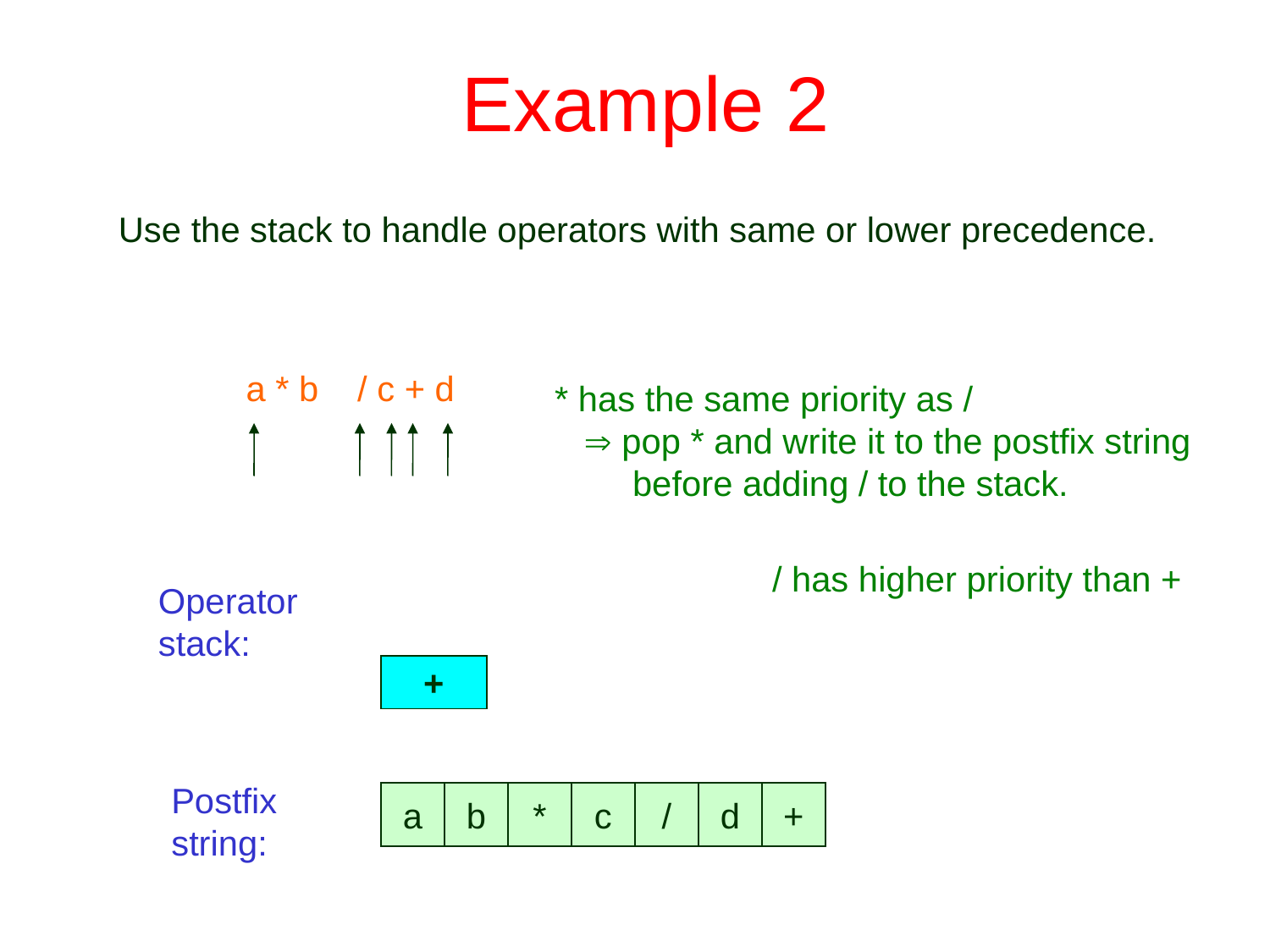

# Example 2

Use the stack to handle operators with same or lower precedence.
a * b    / c + d
* has the same priority as /
   ⇒ pop * and write it to the postfix string
        before adding / to the stack.

/ has higher priority than +
Operator
stack:
*
/
+
Postfix
string:
a
b
*
c
/
d
+